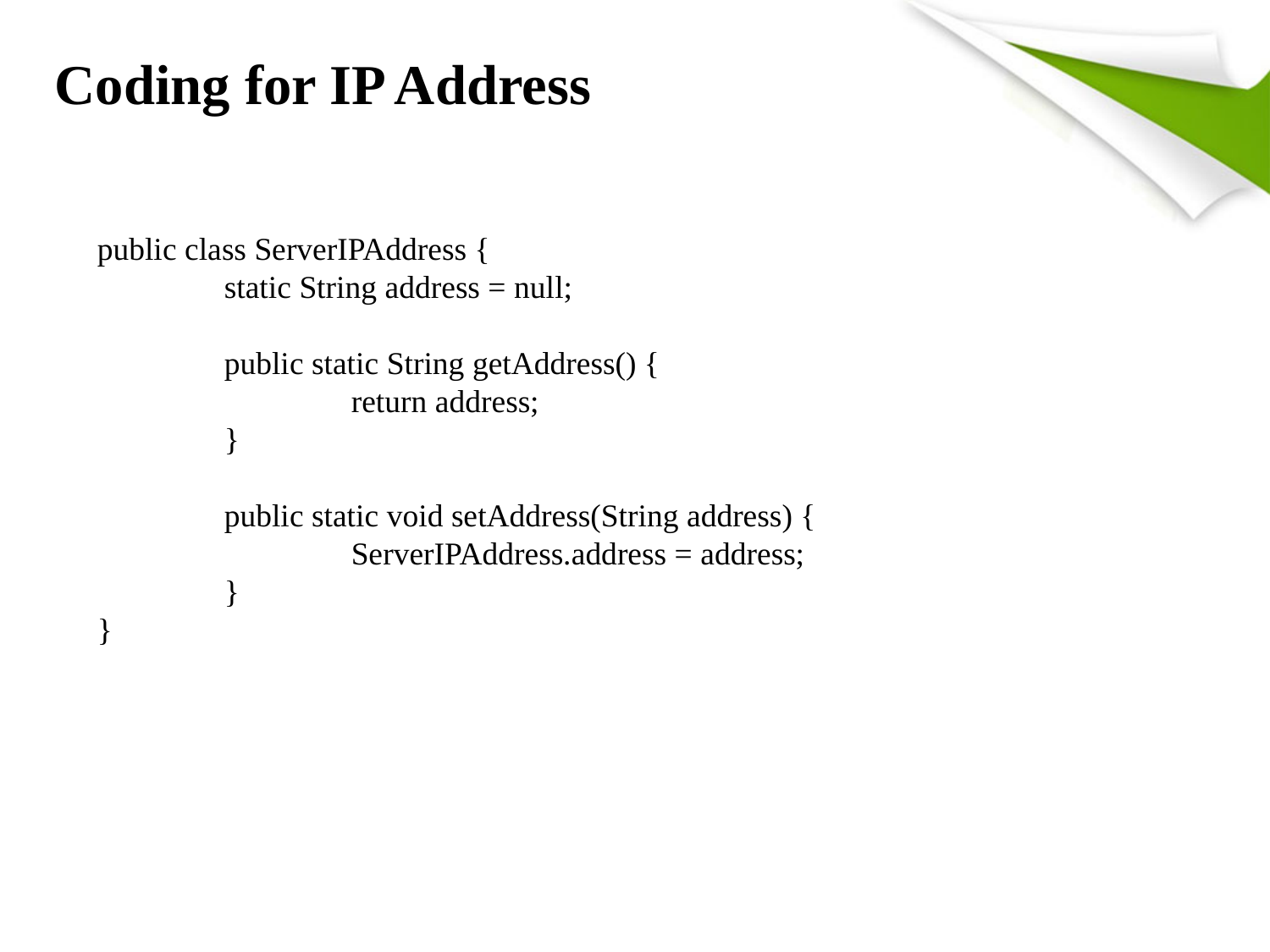

Coding for IP Address
public class ServerIPAddress {
	static String address = null;

	public static String getAddress() {
		return address;
	}

	public static void setAddress(String address) {
		ServerIPAddress.address = address;
	}
}